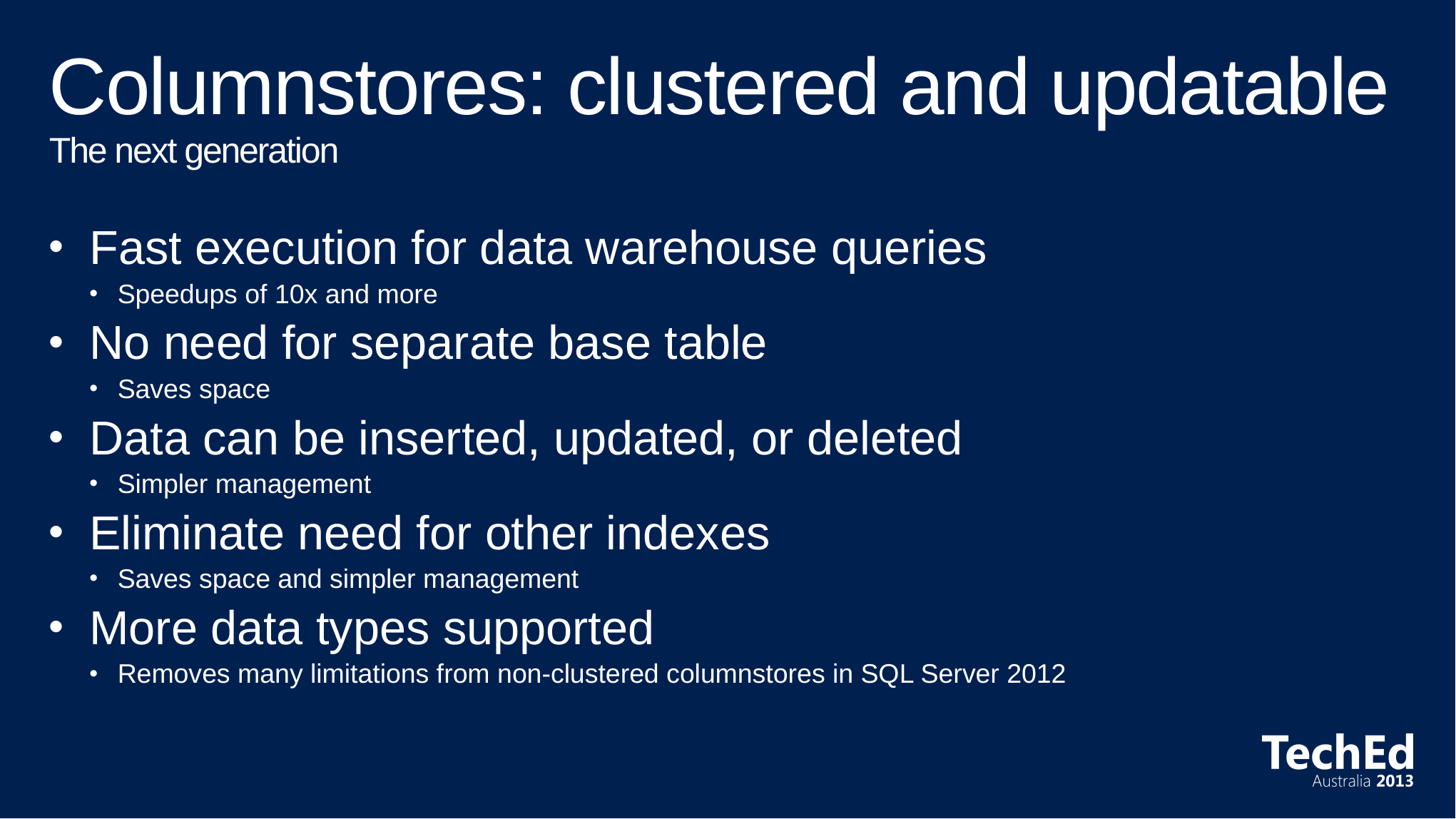

# Columnstores: clustered and updatable The next generation
Fast execution for data warehouse queries
Speedups of 10x and more
No need for separate base table
Saves space
Data can be inserted, updated, or deleted
Simpler management
Eliminate need for other indexes
Saves space and simpler management
More data types supported
Removes many limitations from non-clustered columnstores in SQL Server 2012